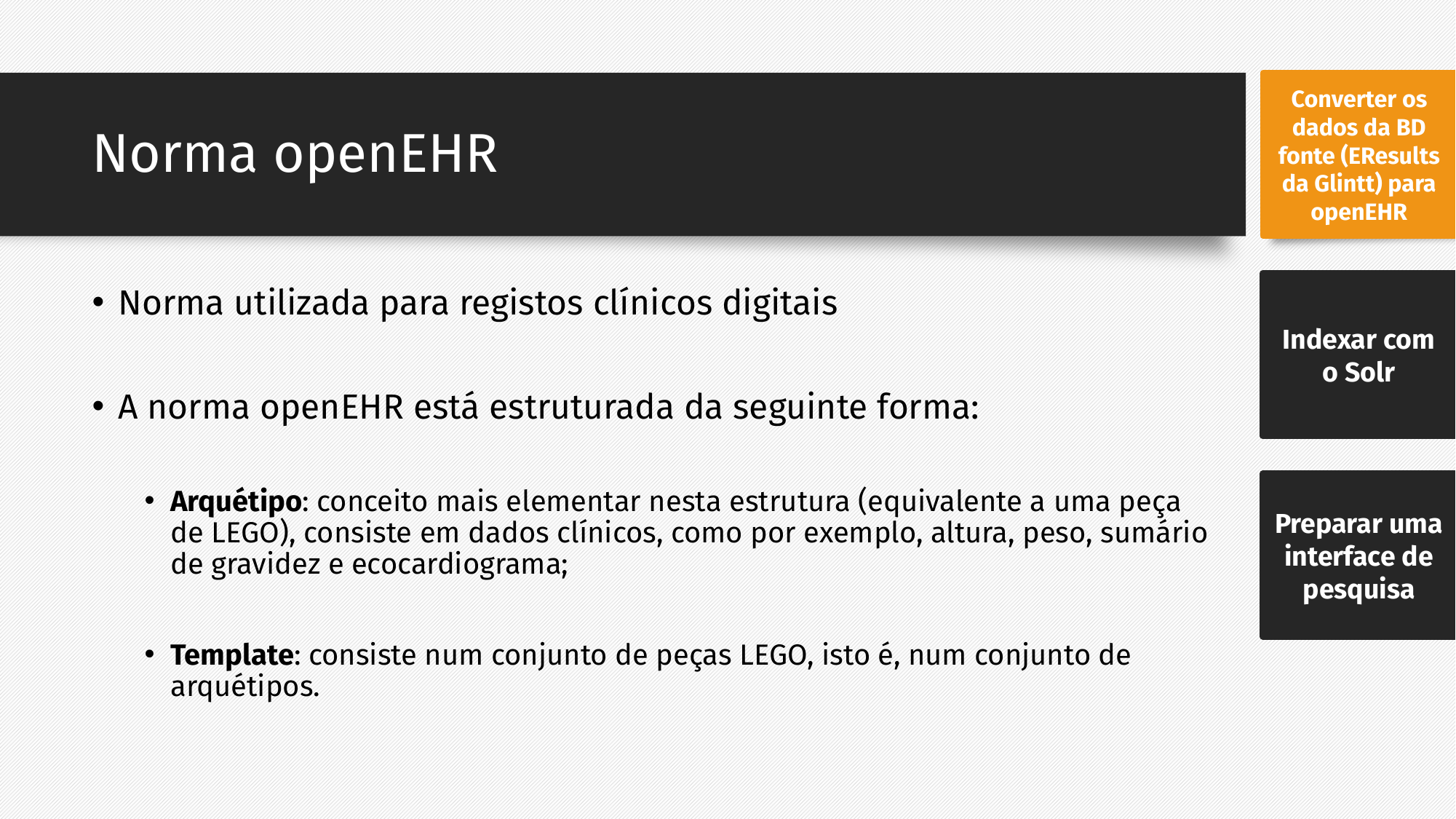

Converter os dados da BD fonte (EResults da Glintt) para openEHR
Indexar com o Solr
Preparar uma interface de pesquisa
# Norma openEHR
Norma utilizada para registos clínicos digitais

A norma openEHR está estruturada da seguinte forma:

Arquétipo: conceito mais elementar nesta estrutura (equivalente a uma peça de LEGO), consiste em dados clínicos, como por exemplo, altura, peso, sumário de gravidez e ecocardiograma;

Template: consiste num conjunto de peças LEGO, isto é, num conjunto de arquétipos.